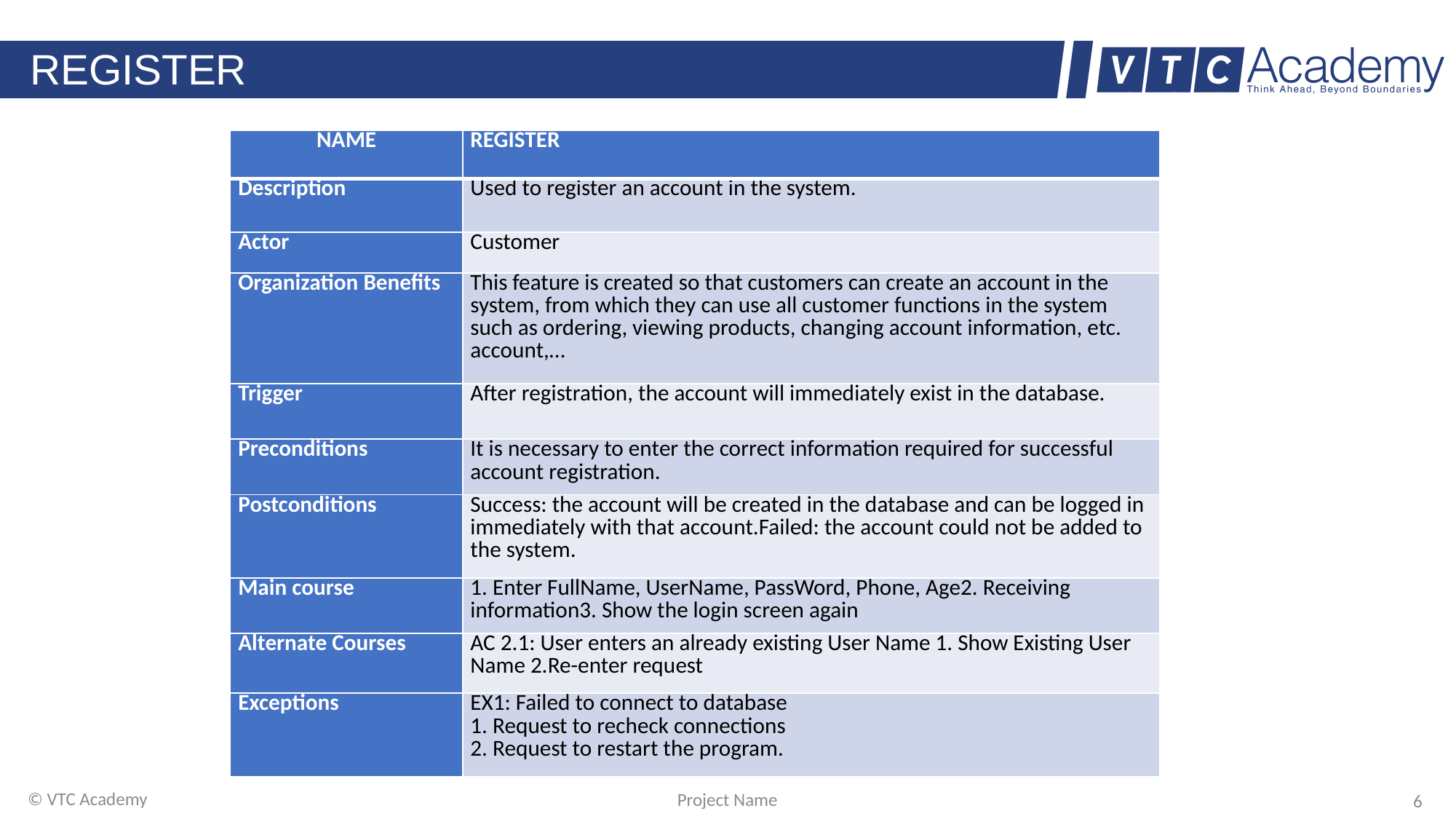

# REGISTER
| NAME | REGISTER |
| --- | --- |
| Description | Used to register an account in the system. |
| Actor | Customer |
| Organization Benefits | This feature is created so that customers can create an account in the system, from which they can use all customer functions in the system such as ordering, viewing products, changing account information, etc. account,… |
| Trigger | After registration, the account will immediately exist in the database. |
| Preconditions | It is necessary to enter the correct information required for successful account registration. |
| Postconditions | Success: the account will be created in the database and can be logged in immediately with that account.Failed: the account could not be added to the system. |
| Main course | 1. Enter FullName, UserName, PassWord, Phone, Age2. Receiving information3. Show the login screen again |
| Alternate Courses | AC 2.1: User enters an already existing User Name 1. Show Existing User Name 2.Re-enter request |
| Exceptions | EX1: Failed to connect to database 1. Request to recheck connections 2. Request to restart the program. |
© VTC Academy
Project Name
6